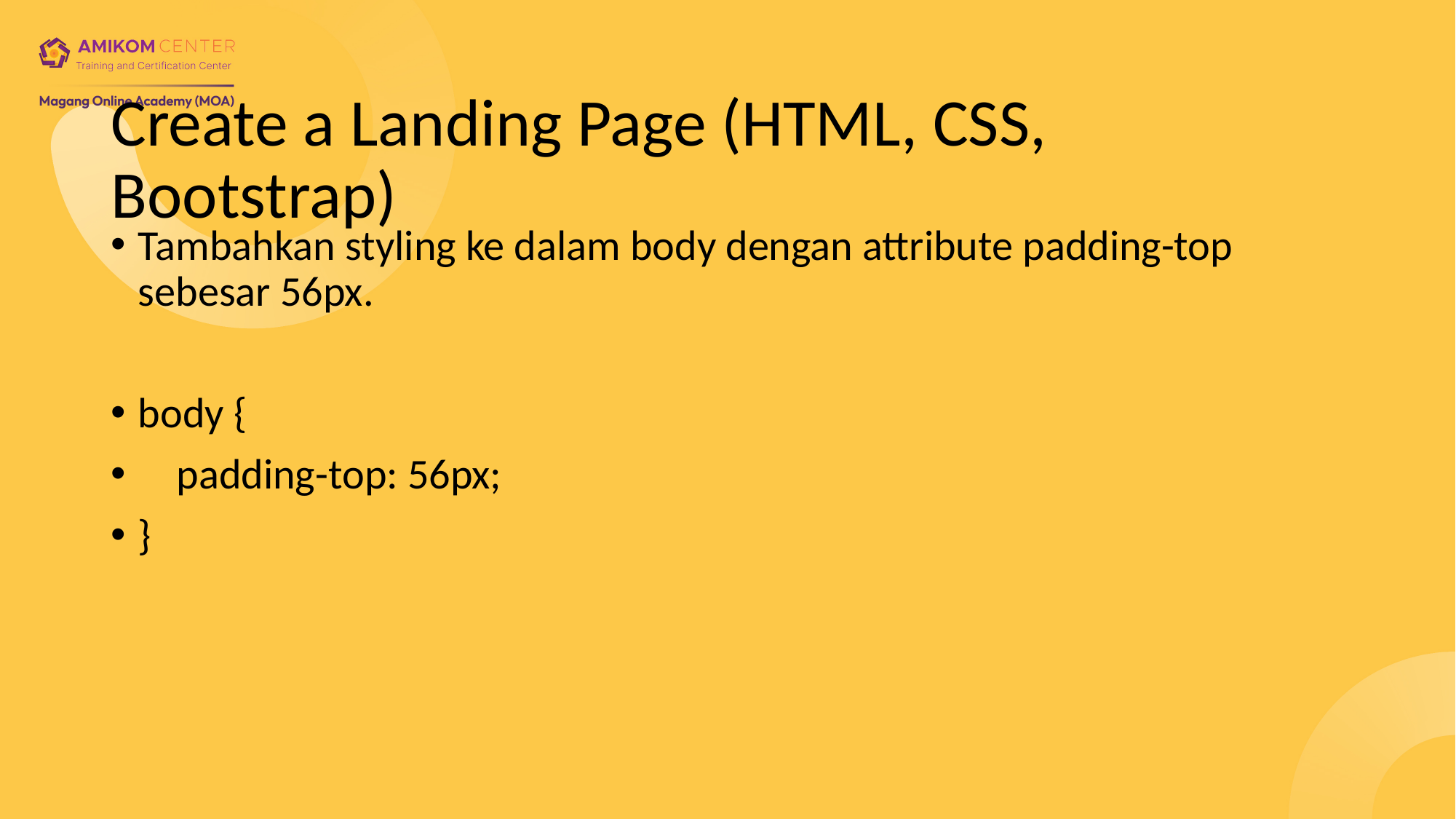

# Create a Landing Page (HTML, CSS, Bootstrap)
Tambahkan styling ke dalam body dengan attribute padding-top sebesar 56px.

body {
    padding-top: 56px;
}